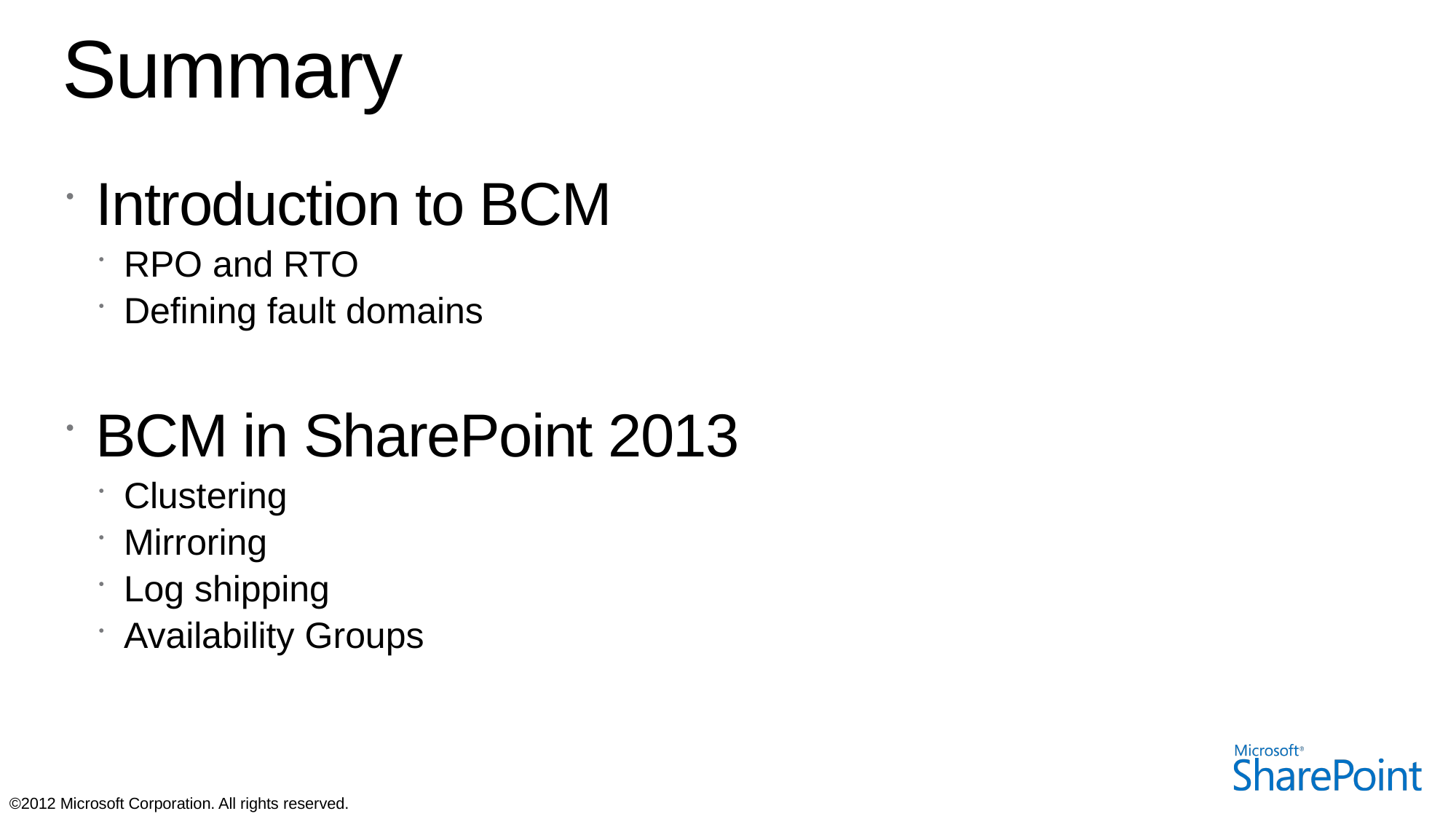

# Summary
Introduction to BCM
RPO and RTO
Defining fault domains

BCM in SharePoint 2013
Clustering
Mirroring
Log shipping
Availability Groups